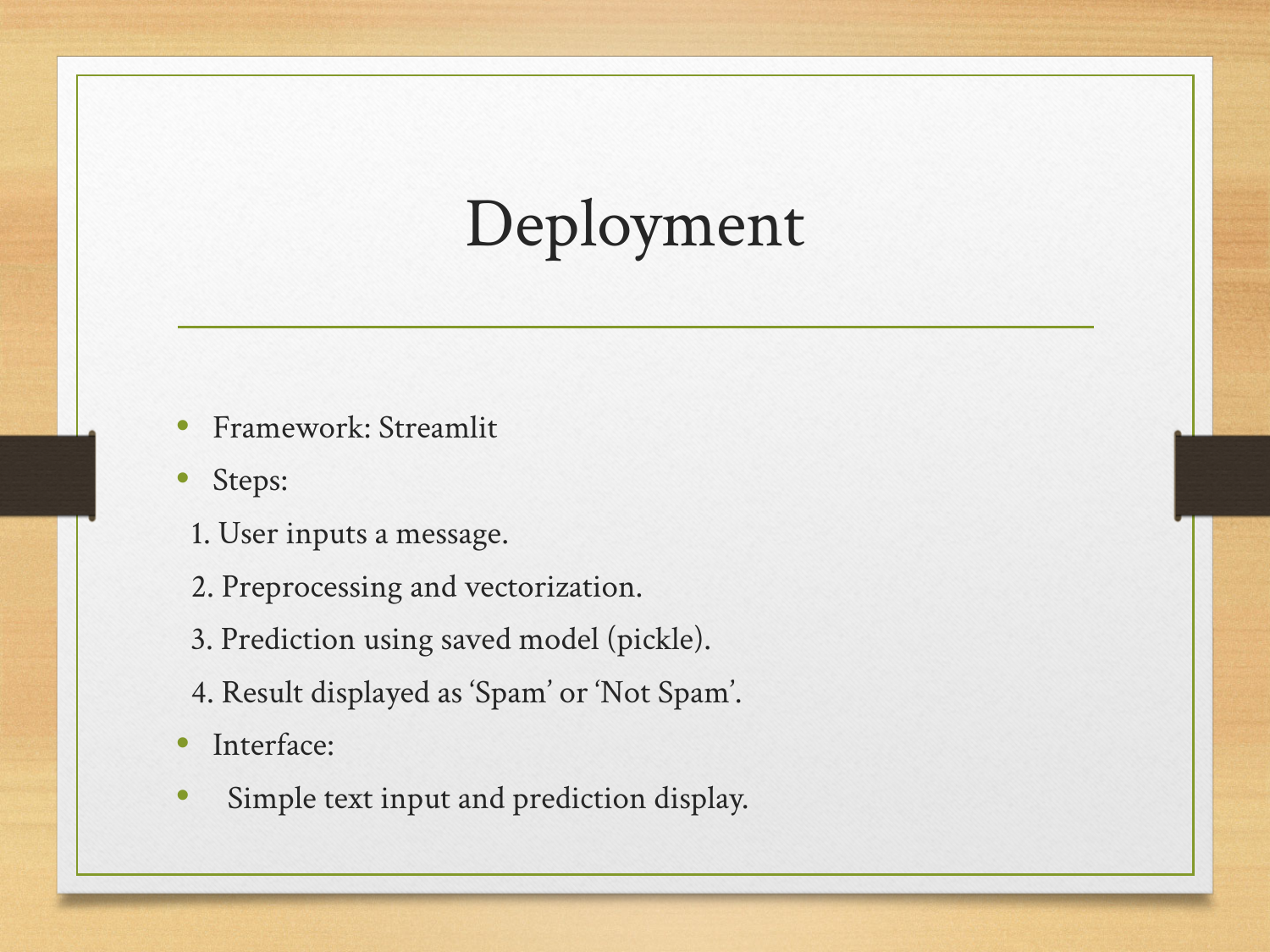

# Deployment

Framework: Streamlit
Steps:
  1. User inputs a message.
  2. Preprocessing and vectorization.
  3. Prediction using saved model (pickle).
  4. Result displayed as ‘Spam’ or ‘Not Spam’.
Interface:
  Simple text input and prediction display.